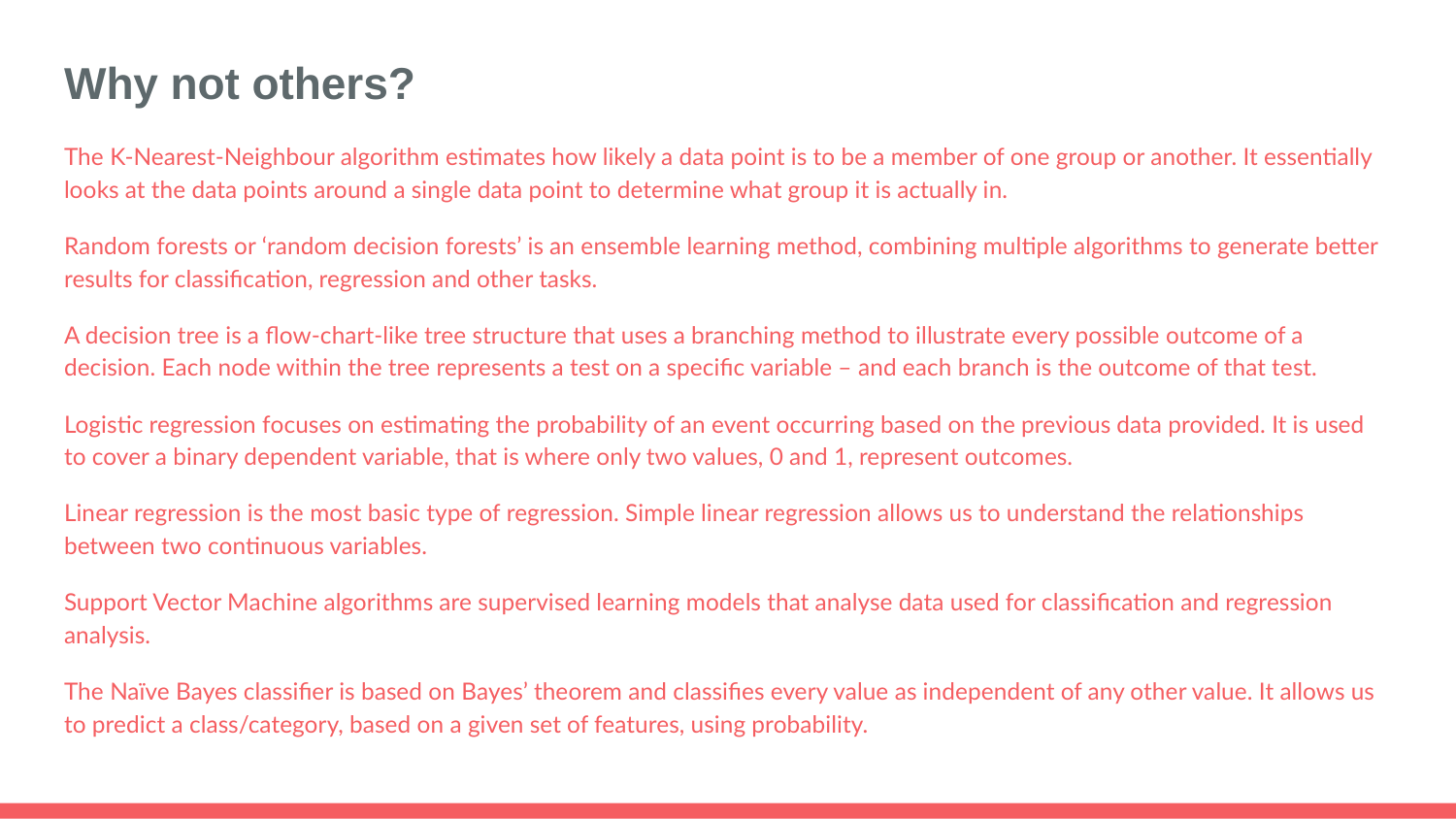

# Why not others?

The K-Nearest-Neighbour algorithm estimates how likely a data point is to be a member of one group or another. It essentially looks at the data points around a single data point to determine what group it is actually in.
Random forests or ‘random decision forests’ is an ensemble learning method, combining multiple algorithms to generate better results for classification, regression and other tasks.
A decision tree is a flow-chart-like tree structure that uses a branching method to illustrate every possible outcome of a decision. Each node within the tree represents a test on a specific variable – and each branch is the outcome of that test.
Logistic regression focuses on estimating the probability of an event occurring based on the previous data provided. It is used to cover a binary dependent variable, that is where only two values, 0 and 1, represent outcomes.
Linear regression is the most basic type of regression. Simple linear regression allows us to understand the relationships between two continuous variables.
Support Vector Machine algorithms are supervised learning models that analyse data used for classification and regression analysis.
The Naïve Bayes classifier is based on Bayes’ theorem and classifies every value as independent of any other value. It allows us to predict a class/category, based on a given set of features, using probability.